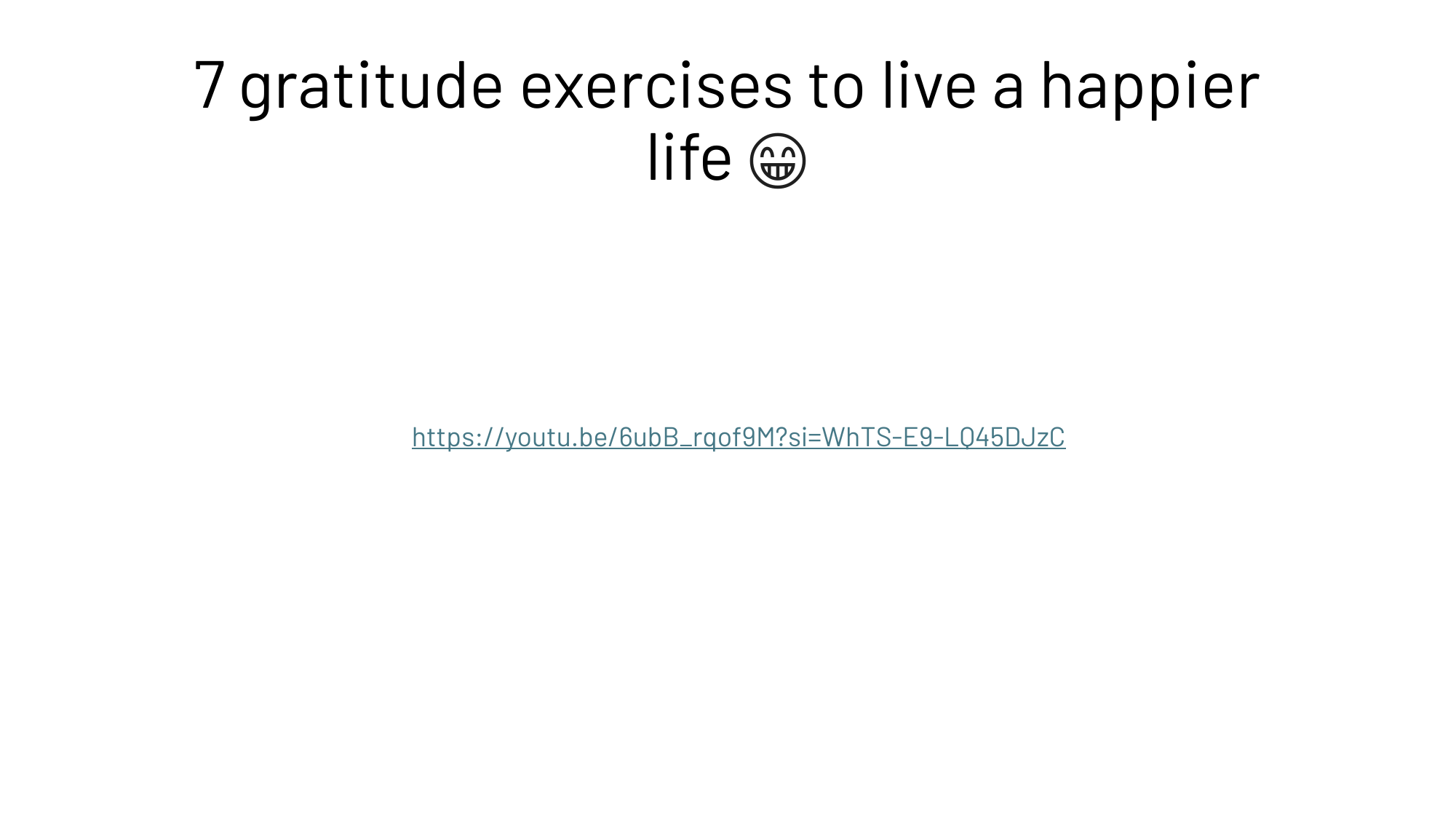

# 7 gratitude exercises to live a happier life 😁
https://youtu.be/6ubB_rqof9M?si=WhTS-E9-LQ45DJzC